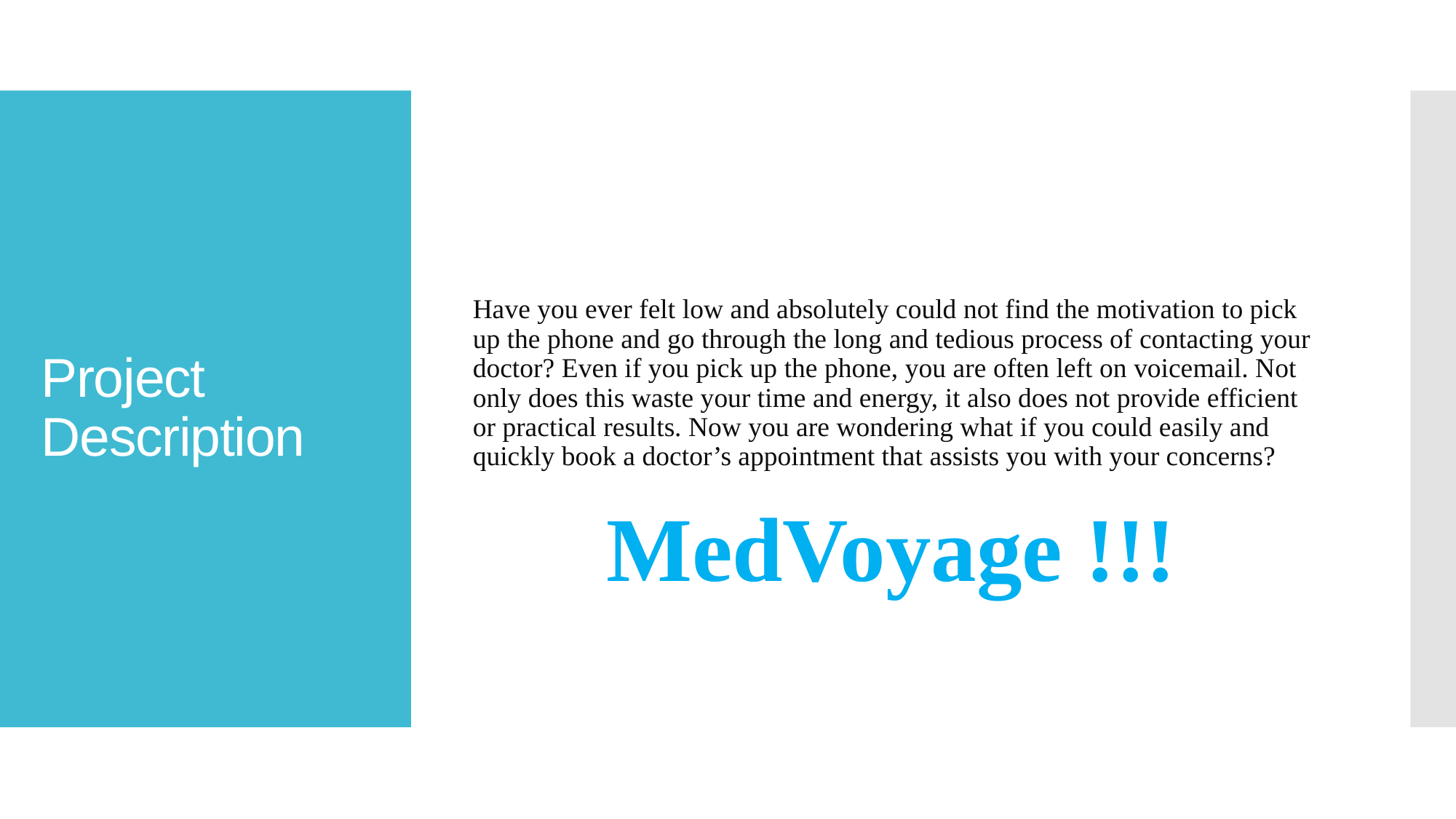

Have you ever felt low and absolutely could not find the motivation to pick up the phone and go through the long and tedious process of contacting your doctor? Even if you pick up the phone, you are often left on voicemail. Not only does this waste your time and energy, it also does not provide efficient or practical results. Now you are wondering what if you could easily and quickly book a doctor’s appointment that assists you with your concerns?

# Project Description
MedVoyage !!!